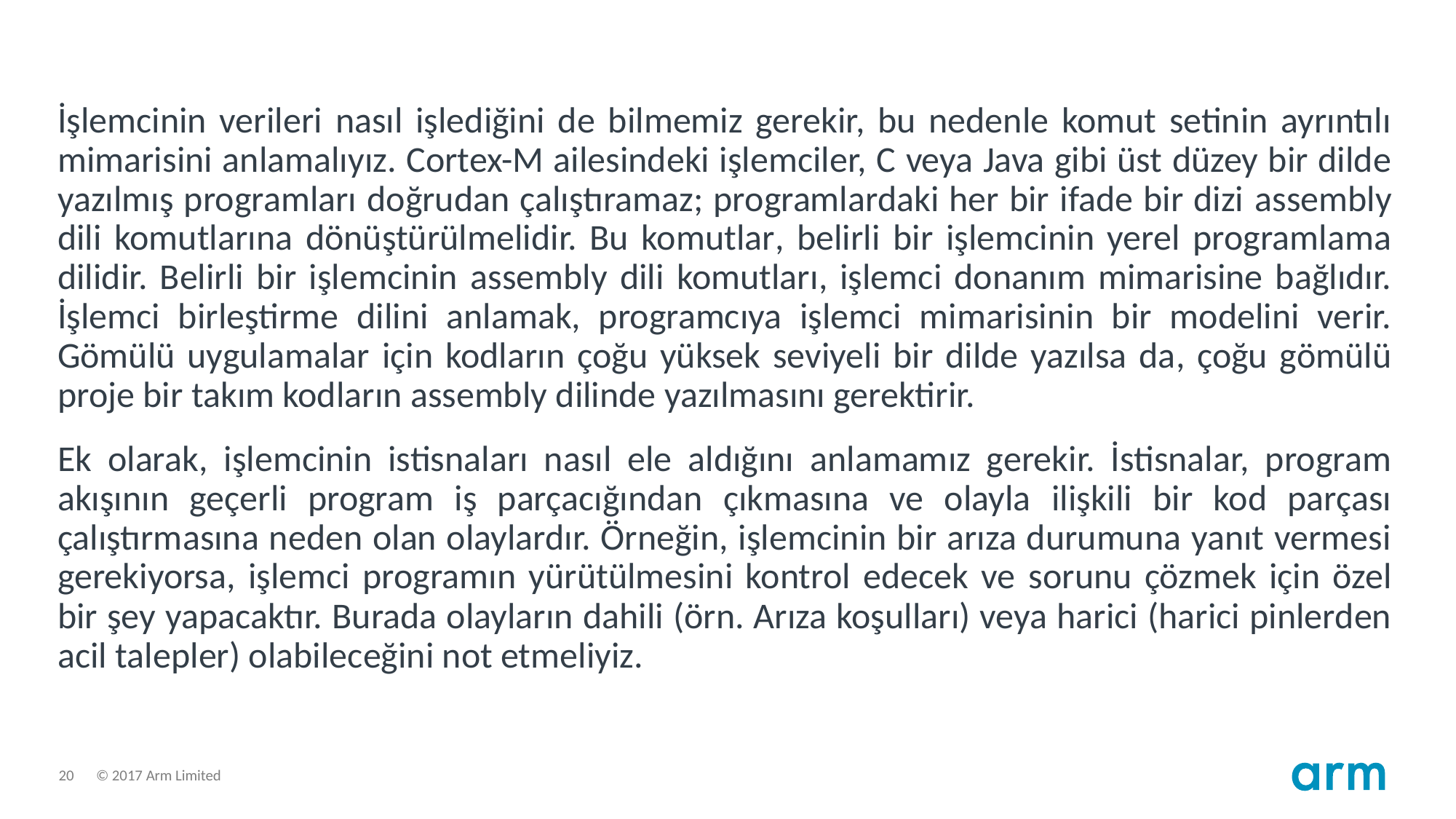

İşlemcinin verileri nasıl işlediğini de bilmemiz gerekir, bu nedenle komut setinin ayrıntılı mimarisini anlamalıyız. Cortex-M ailesindeki işlemciler, C veya Java gibi üst düzey bir dilde yazılmış programları doğrudan çalıştıramaz; programlardaki her bir ifade bir dizi assembly dili komutlarına dönüştürülmelidir. Bu komutlar, belirli bir işlemcinin yerel programlama dilidir. Belirli bir işlemcinin assembly dili komutları, işlemci donanım mimarisine bağlıdır. İşlemci birleştirme dilini anlamak, programcıya işlemci mimarisinin bir modelini verir. Gömülü uygulamalar için kodların çoğu yüksek seviyeli bir dilde yazılsa da, çoğu gömülü proje bir takım kodların assembly dilinde yazılmasını gerektirir.
Ek olarak, işlemcinin istisnaları nasıl ele aldığını anlamamız gerekir. İstisnalar, program akışının geçerli program iş parçacığından çıkmasına ve olayla ilişkili bir kod parçası çalıştırmasına neden olan olaylardır. Örneğin, işlemcinin bir arıza durumuna yanıt vermesi gerekiyorsa, işlemci programın yürütülmesini kontrol edecek ve sorunu çözmek için özel bir şey yapacaktır. Burada olayların dahili (örn. Arıza koşulları) veya harici (harici pinlerden acil talepler) olabileceğini not etmeliyiz.